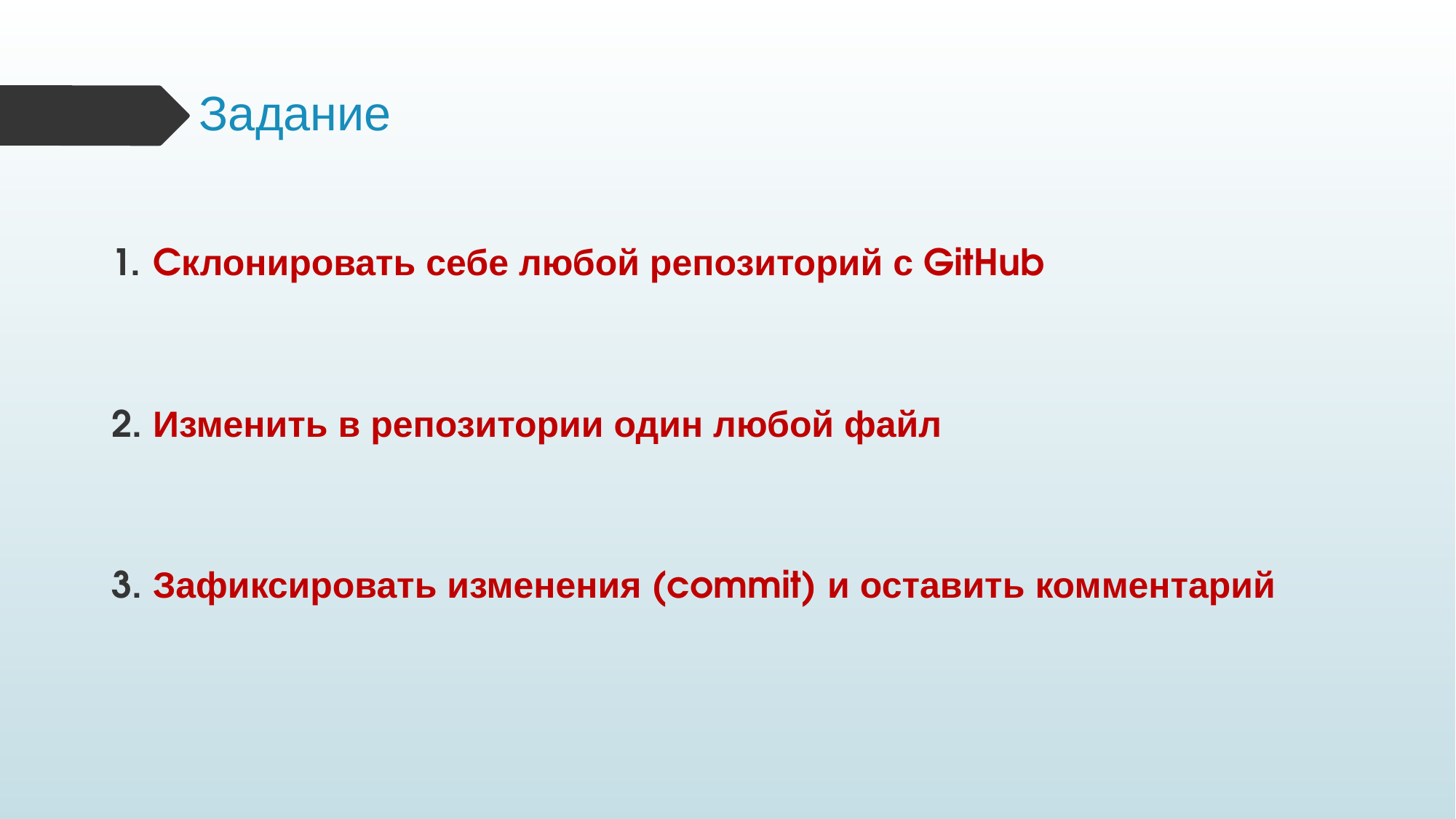

# Задание

Cклонировать себе любой репозиторий с GitHub

Изменить в репозитории один любой файл

Зафиксировать изменения (commit) и оставить комментарий